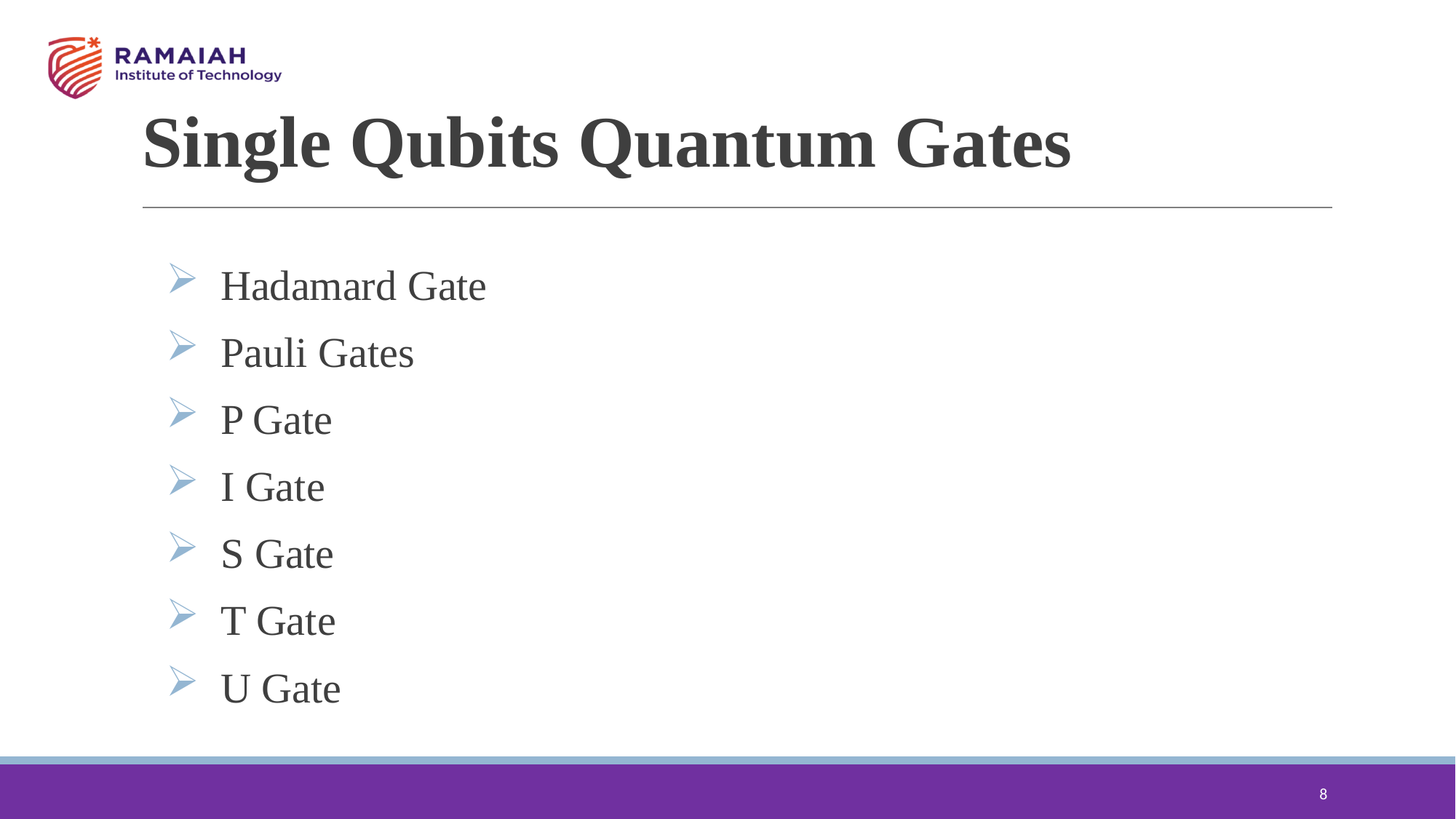

# Single Qubits Quantum Gates
Hadamard Gate
Pauli Gates
P Gate
I Gate
S Gate
T Gate
U Gate

8